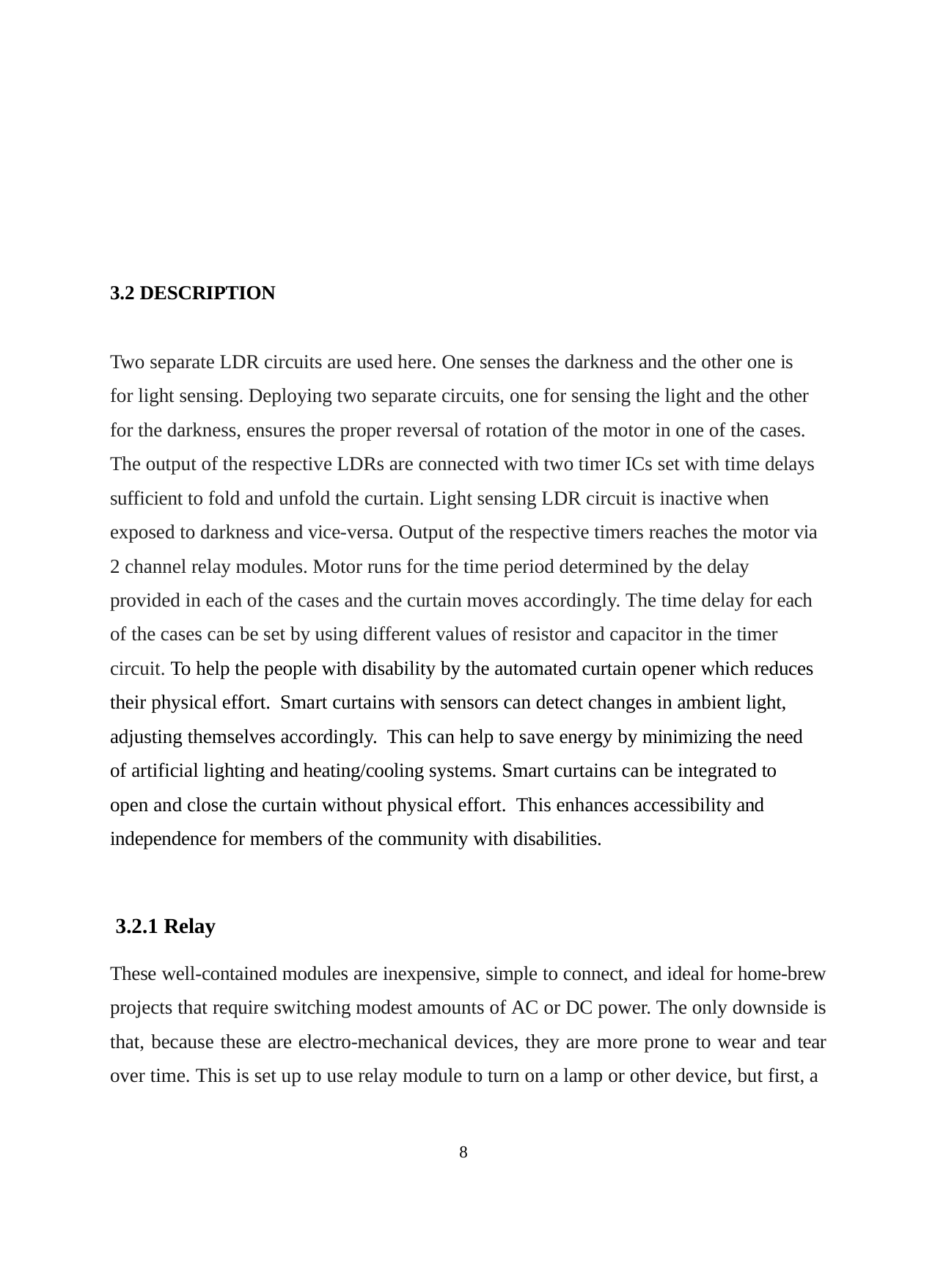

3.2 DESCRIPTION

Two separate LDR circuits are used here. One senses the darkness and the other one is for light sensing. Deploying two separate circuits, one for sensing the light and the other for the darkness, ensures the proper reversal of rotation of the motor in one of the cases. The output of the respective LDRs are connected with two timer ICs set with time delays sufficient to fold and unfold the curtain. Light sensing LDR circuit is inactive when exposed to darkness and vice-versa. Output of the respective timers reaches the motor via 2 channel relay modules. Motor runs for the time period determined by the delay provided in each of the cases and the curtain moves accordingly. The time delay for each of the cases can be set by using different values of resistor and capacitor in the timer circuit. To help the people with disability by the automated curtain opener which reduces their physical effort. Smart curtains with sensors can detect changes in ambient light, adjusting themselves accordingly. This can help to save energy by minimizing the need of artificial lighting and heating/cooling systems. Smart curtains can be integrated to open and close the curtain without physical effort. This enhances accessibility and independence for members of the community with disabilities.
3.2.1 Relay
These well-contained modules are inexpensive, simple to connect, and ideal for home-brew projects that require switching modest amounts of AC or DC power. The only downside is that, because these are electro-mechanical devices, they are more prone to wear and tear over time. This is set up to use relay module to turn on a lamp or other device, but first, a
8